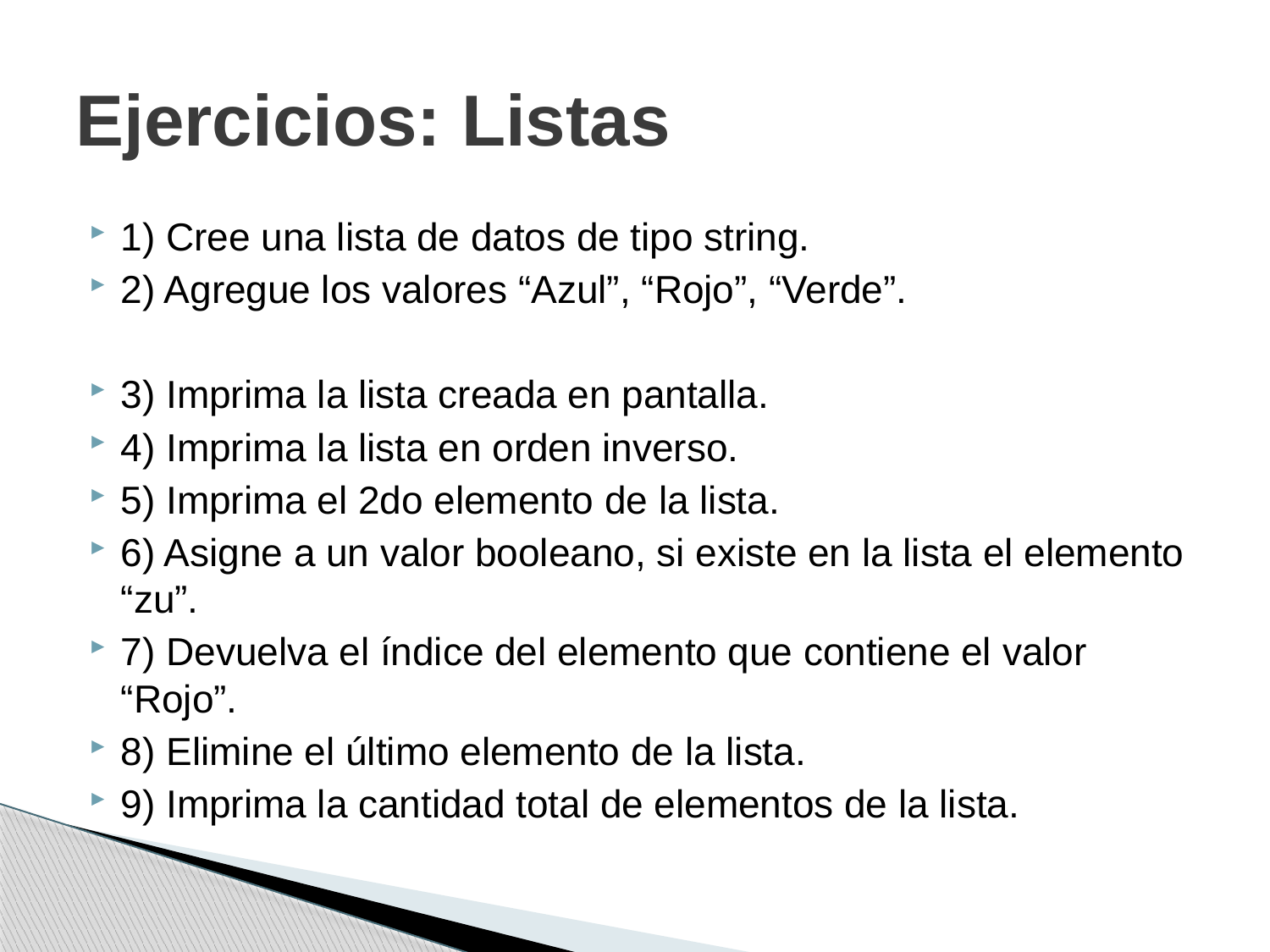

# Ejercicios: Listas
1) Cree una lista de datos de tipo string.
2) Agregue los valores “Azul”, “Rojo”, “Verde”.

3) Imprima la lista creada en pantalla.
4) Imprima la lista en orden inverso.
5) Imprima el 2do elemento de la lista.
6) Asigne a un valor booleano, si existe en la lista el elemento “zu”.
7) Devuelva el índice del elemento que contiene el valor “Rojo”.
8) Elimine el último elemento de la lista.
9) Imprima la cantidad total de elementos de la lista.